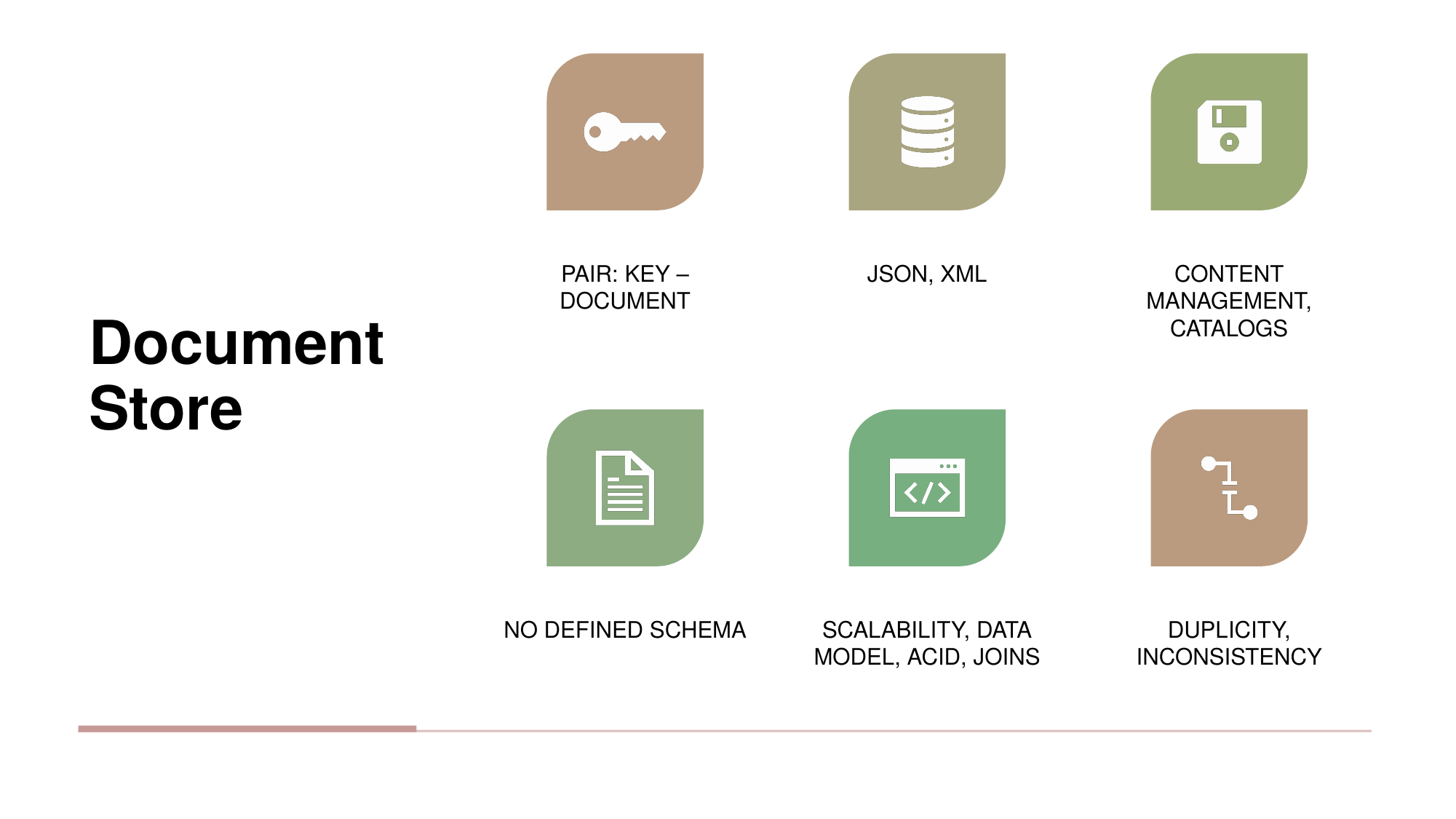

# Document Store
Pair: key – Document
JSON, XML
Content management, Catalogs
No defined schema
Scalability, Data model, ACID, joins
Duplicity, inconsistency